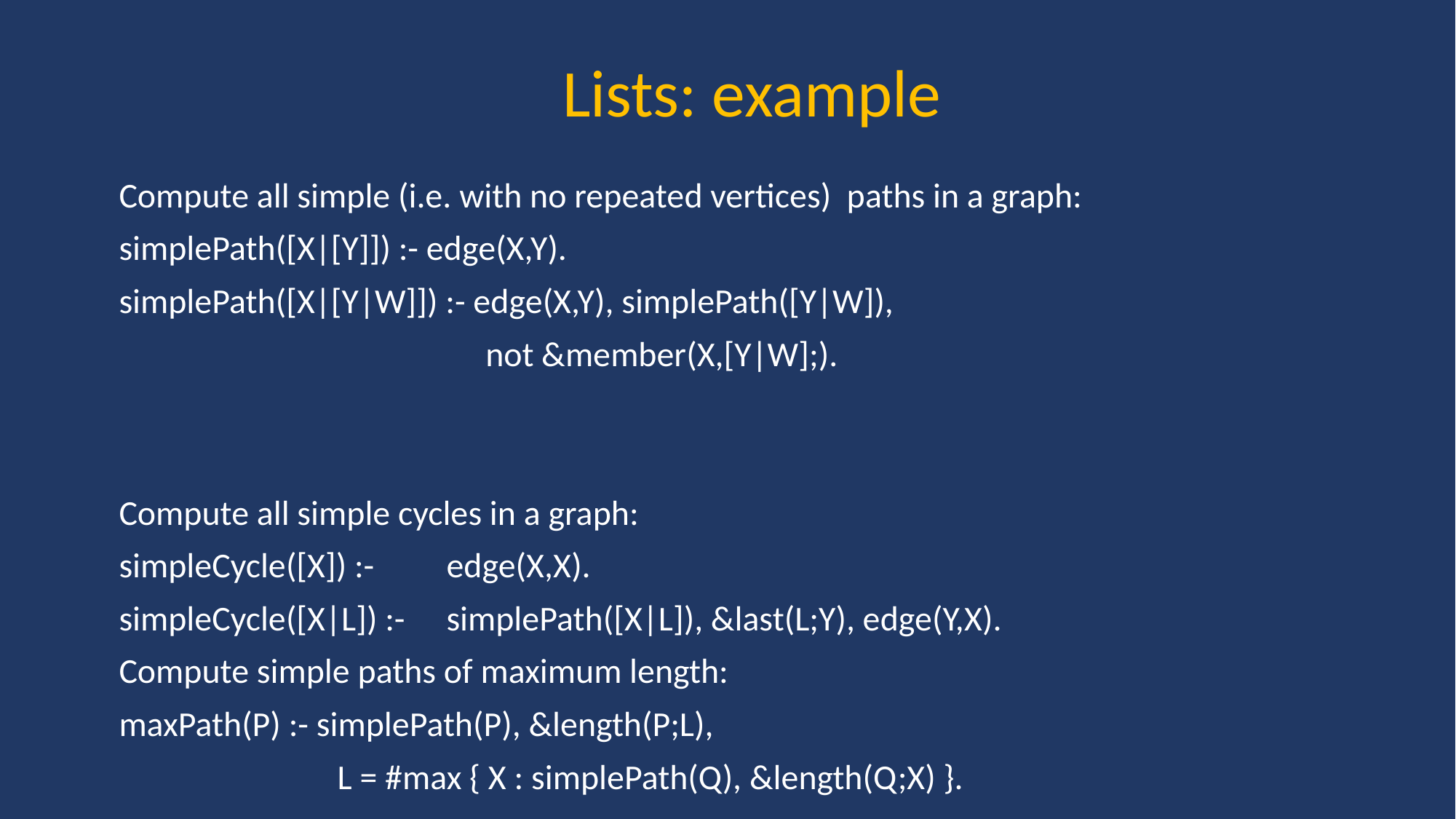

# Lists: example
Compute all simple (i.e. with no repeated vertices)  paths in a graph:
simplePath([X|[Y]]) :- edge(X,Y).
simplePath([X|[Y|W]]) :- edge(X,Y), simplePath([Y|W]),
			     not &member(X,[Y|W];).

Compute all simple cycles in a graph:
simpleCycle([X]) :- 	edge(X,X).
simpleCycle([X|L]) :-	simplePath([X|L]), &last(L;Y), edge(Y,X).
Compute simple paths of maximum length:
maxPath(P) :- simplePath(P), &length(P;L),
		L = #max { X : simplePath(Q), &length(Q;X) }.